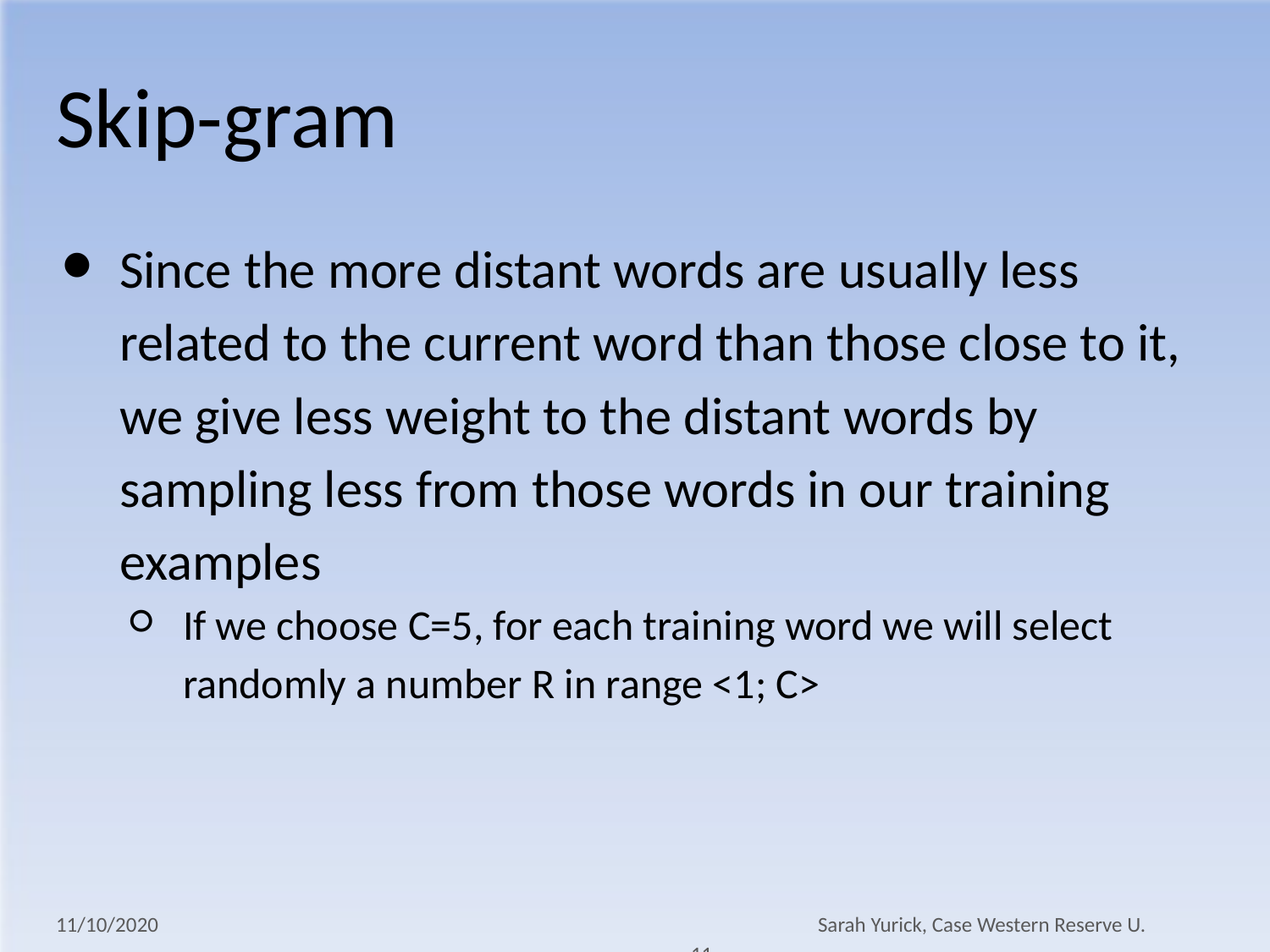

# Skip-gram
Since the more distant words are usually less related to the current word than those close to it, we give less weight to the distant words by sampling less from those words in our training examples
If we choose C=5, for each training word we will select randomly a number R in range <1; C>
11/10/2020 						Sarah Yurick, Case Western Reserve U.						11